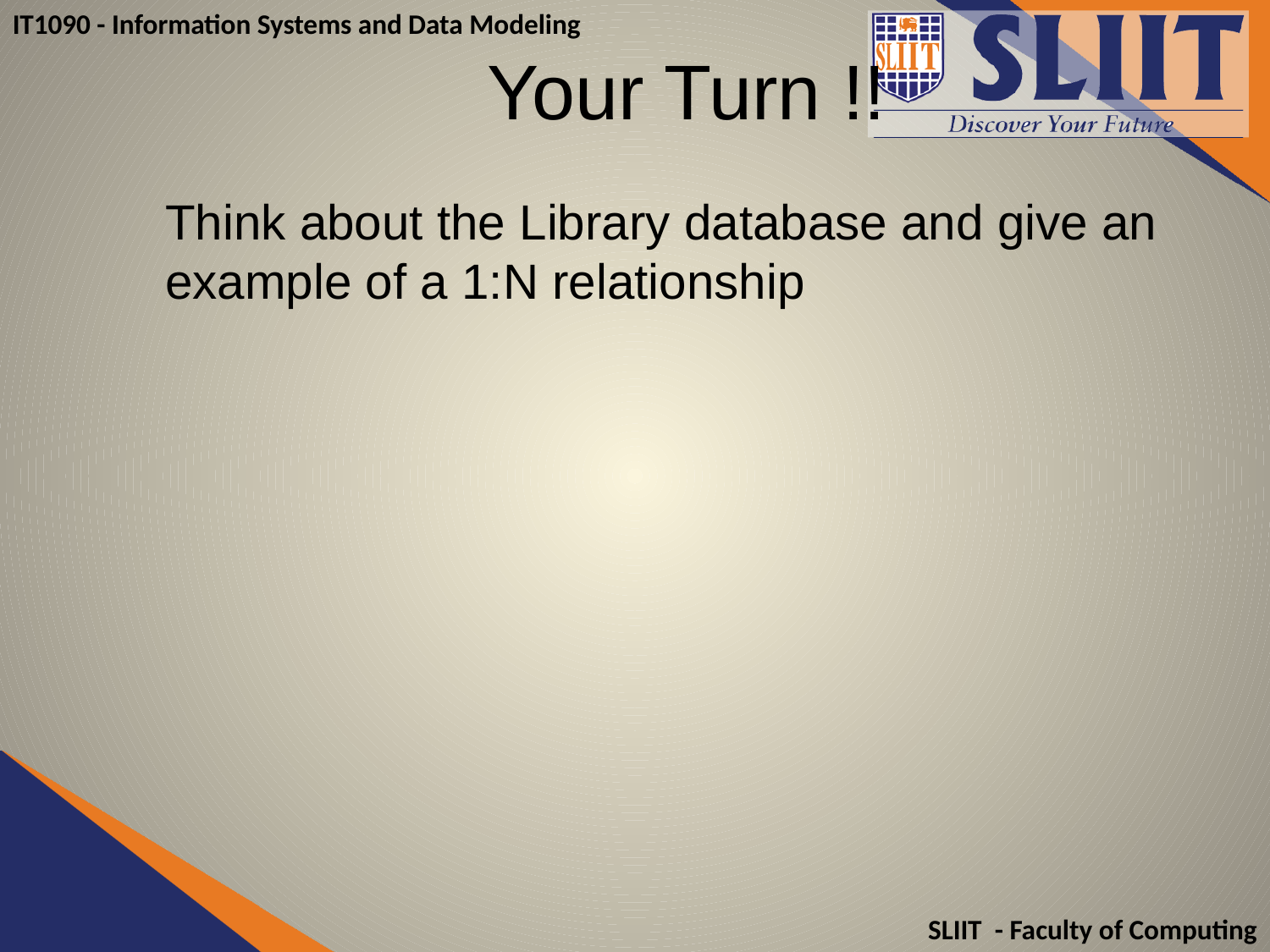

# Your Turn !!

Think about the Library database and give an  example of a 1:N relationship